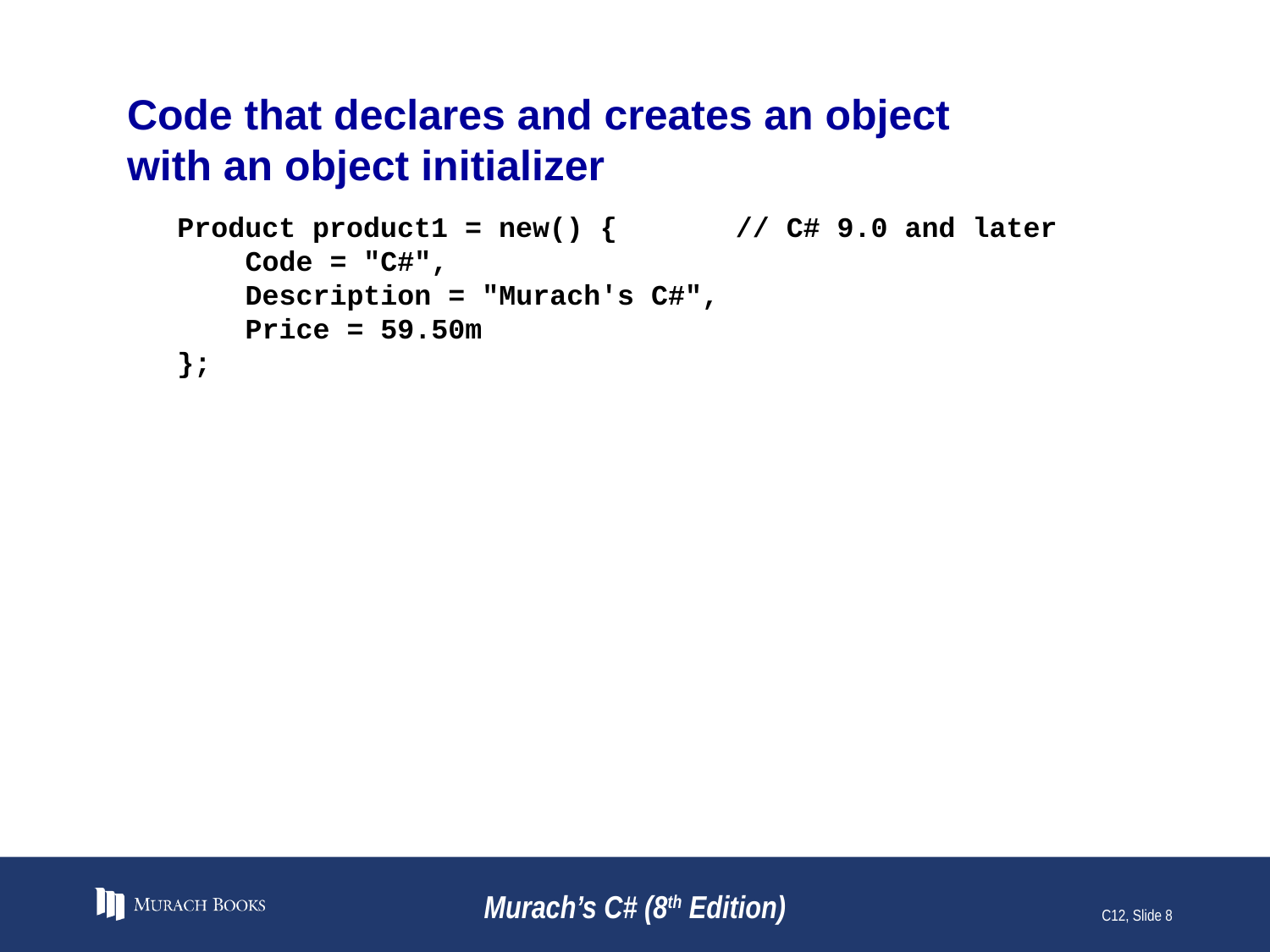

# Code that declares and creates an object with an object initializer
Product product1 = new() {       // C# 9.0 and later
    Code = "C#",
    Description = "Murach's C#",
    Price = 59.50m
};

Murach’s C# (8th Edition)

C12, Slide 8